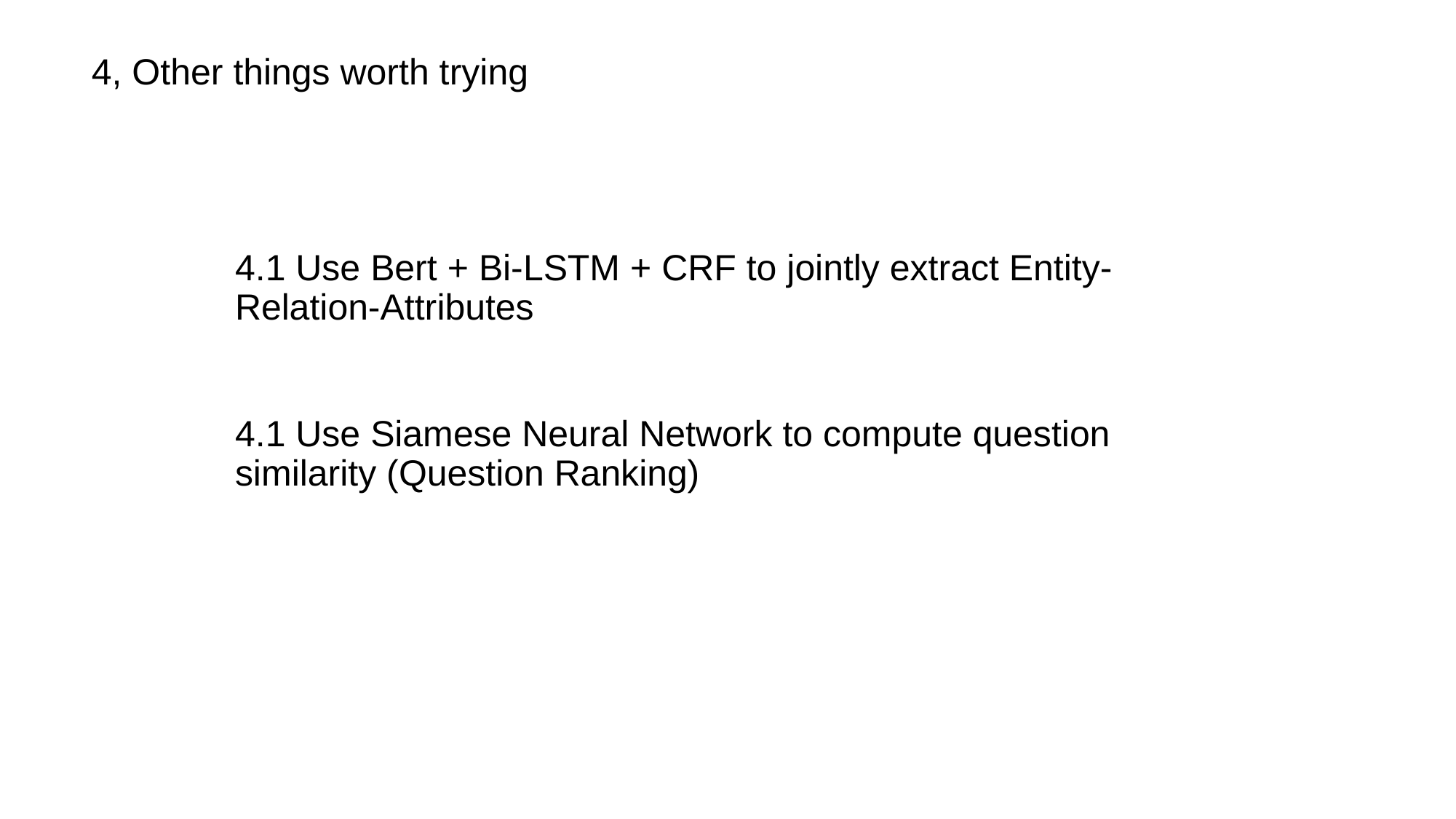

4, Other things worth trying
4.1 Use Bert + Bi-LSTM + CRF to jointly extract Entity-Relation-Attributes

4.1 Use Siamese Neural Network to compute question similarity (Question Ranking)